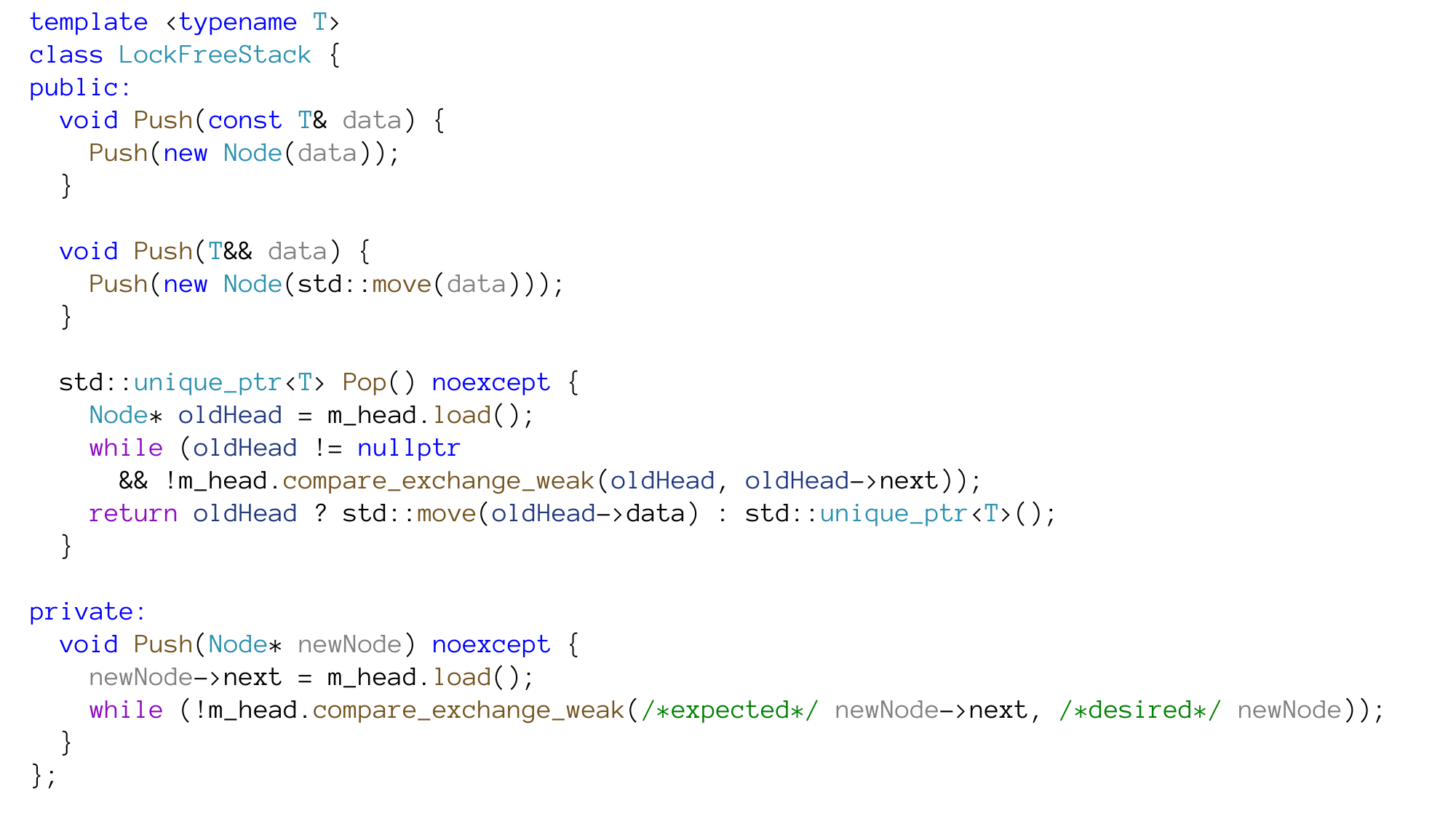

template <typename T>
class LockFreeStack {
public:
  void Push(const T& data) {
    Push(new Node(data));
  }
  void Push(T&& data) {
    Push(new Node(std::move(data)));
  }
  std::unique_ptr<T> Pop() noexcept {
    Node* oldHead = m_head.load();
    while (oldHead != nullptr
      && !m_head.compare_exchange_weak(oldHead, oldHead->next));
    return oldHead ? std::move(oldHead->data) : std::unique_ptr<T>();
  }
private:
  void Push(Node* newNode) noexcept {
    newNode->next = m_head.load();
    while (!m_head.compare_exchange_weak(/*expected*/ newNode->next, /*desired*/ newNode));
  }
};